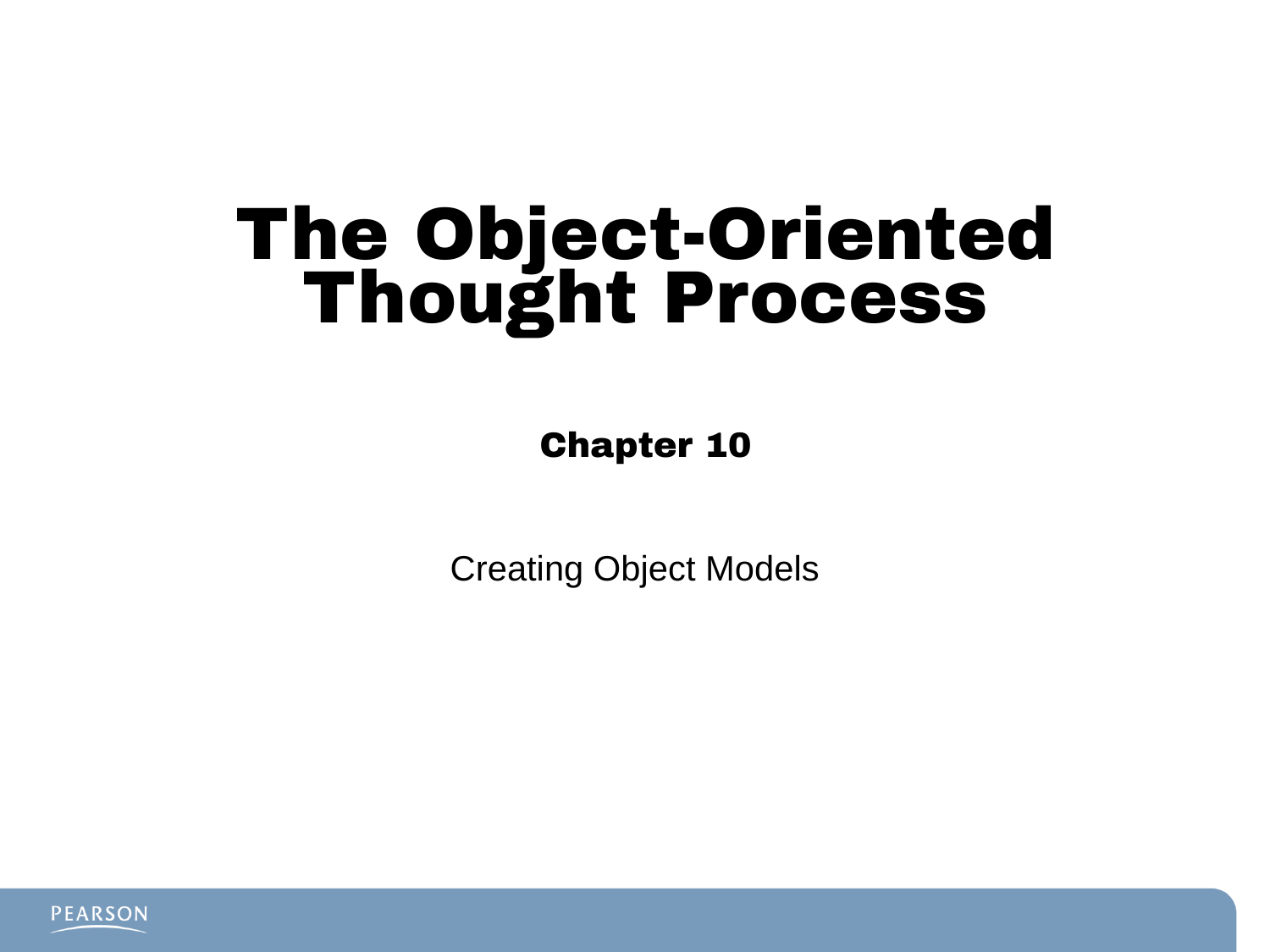

# The Object-Oriented Thought Process Chapter 10
Creating Object Models